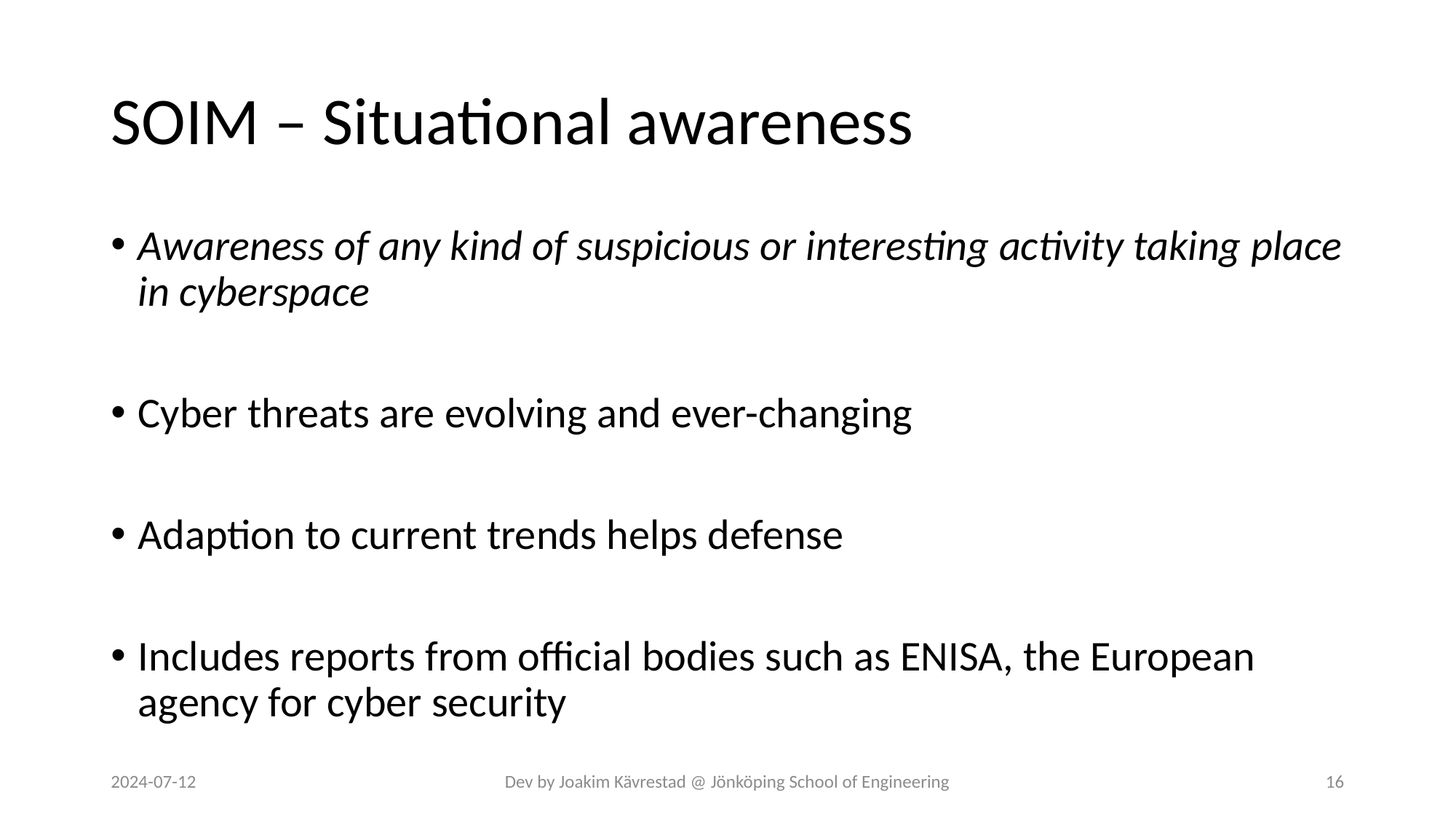

# SOIM – Situational awareness
Awareness of any kind of suspicious or interesting activity taking place in cyberspace

Cyber threats are evolving and ever-changing

Adaption to current trends helps defense

Includes reports from official bodies such as ENISA, the European agency for cyber security

2024-07-12
Dev by Joakim Kävrestad @ Jönköping School of Engineering
16